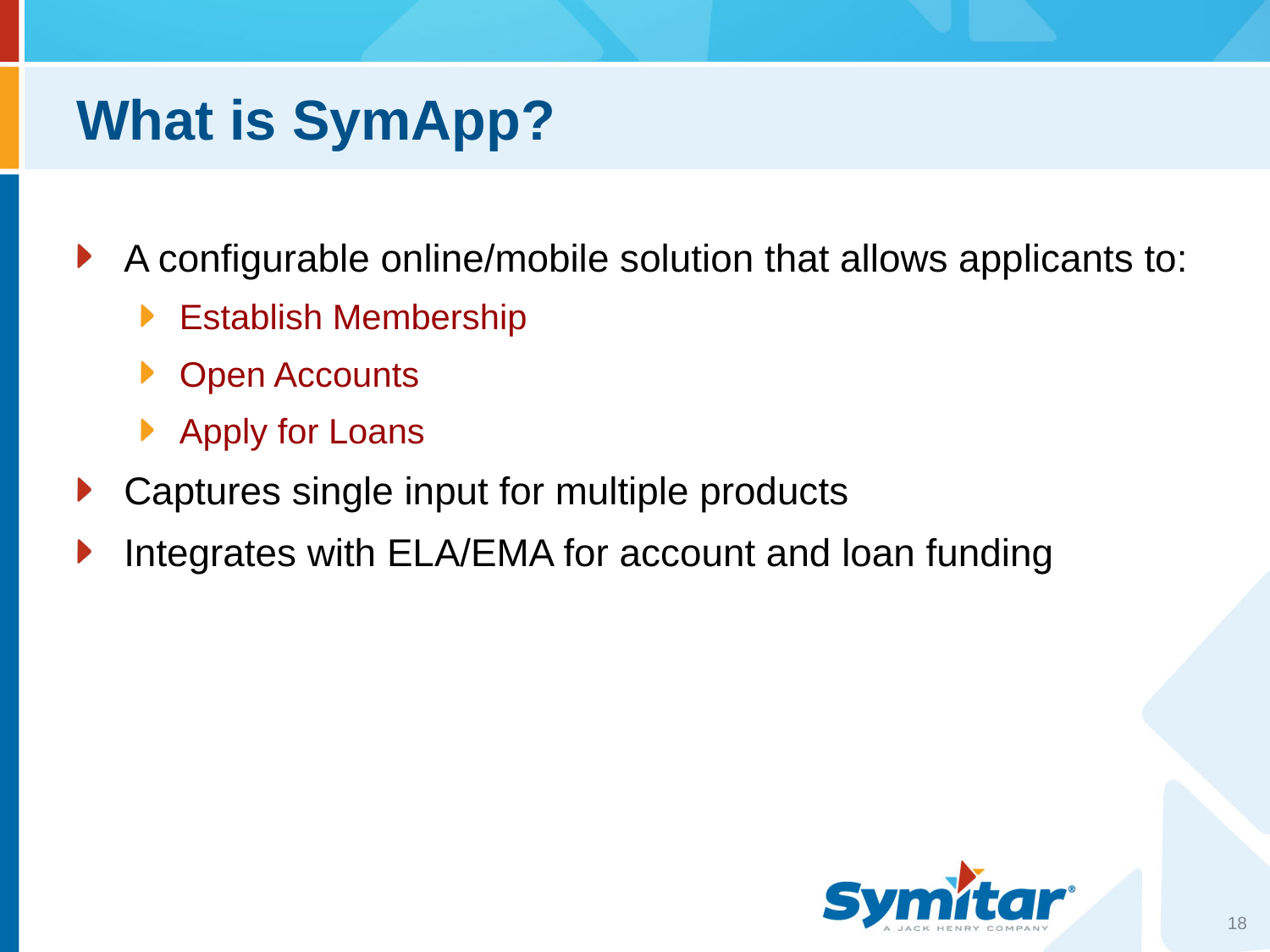

# What is SymApp?
A configurable online/mobile solution that allows applicants to:
Establish Membership
Open Accounts
Apply for Loans
Captures single input for multiple products
Integrates with ELA/EMA for account and loan funding